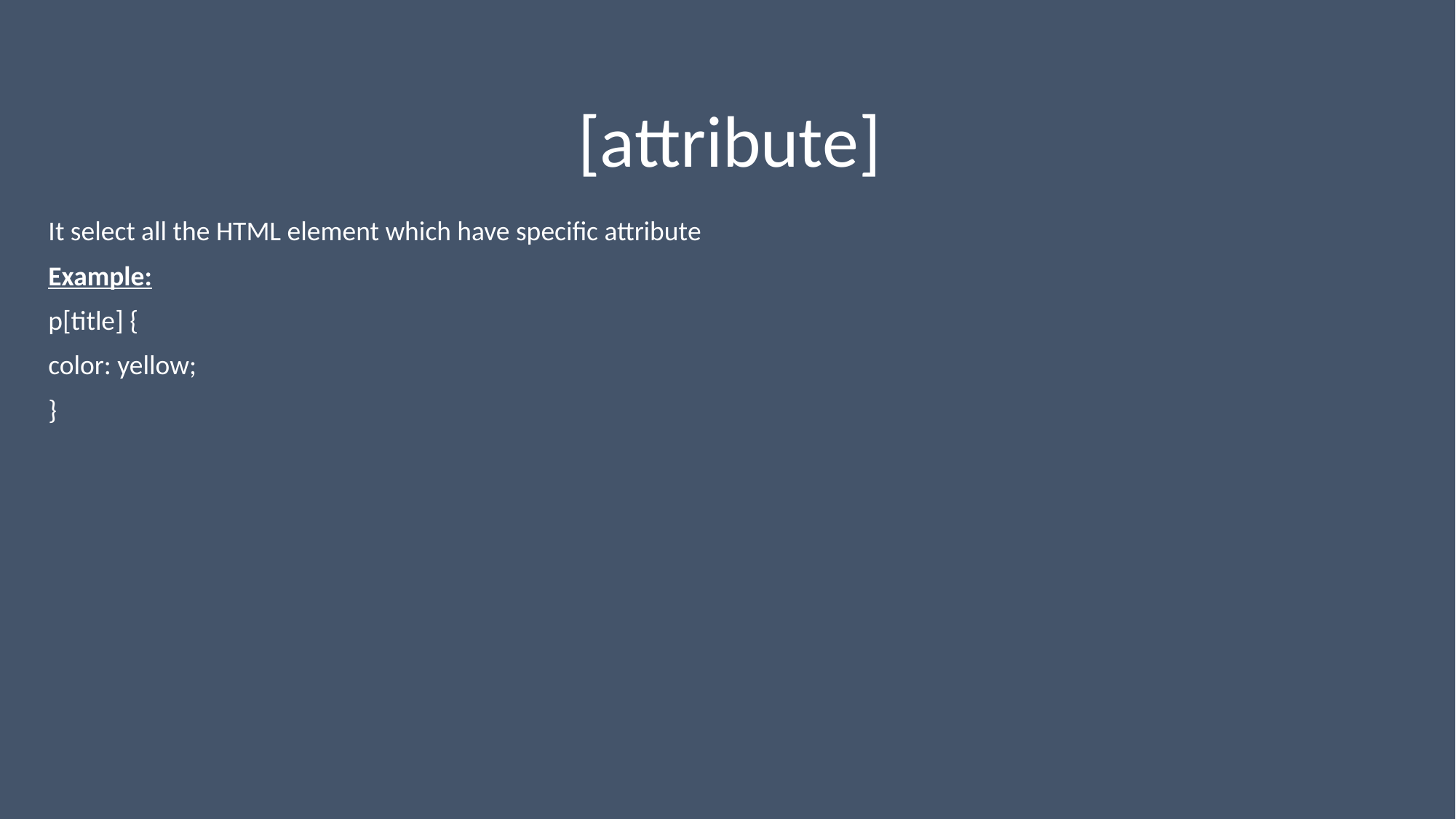

# [attribute]
It select all the HTML element which have specific attribute
Example:
p[title] {
color: yellow;
}